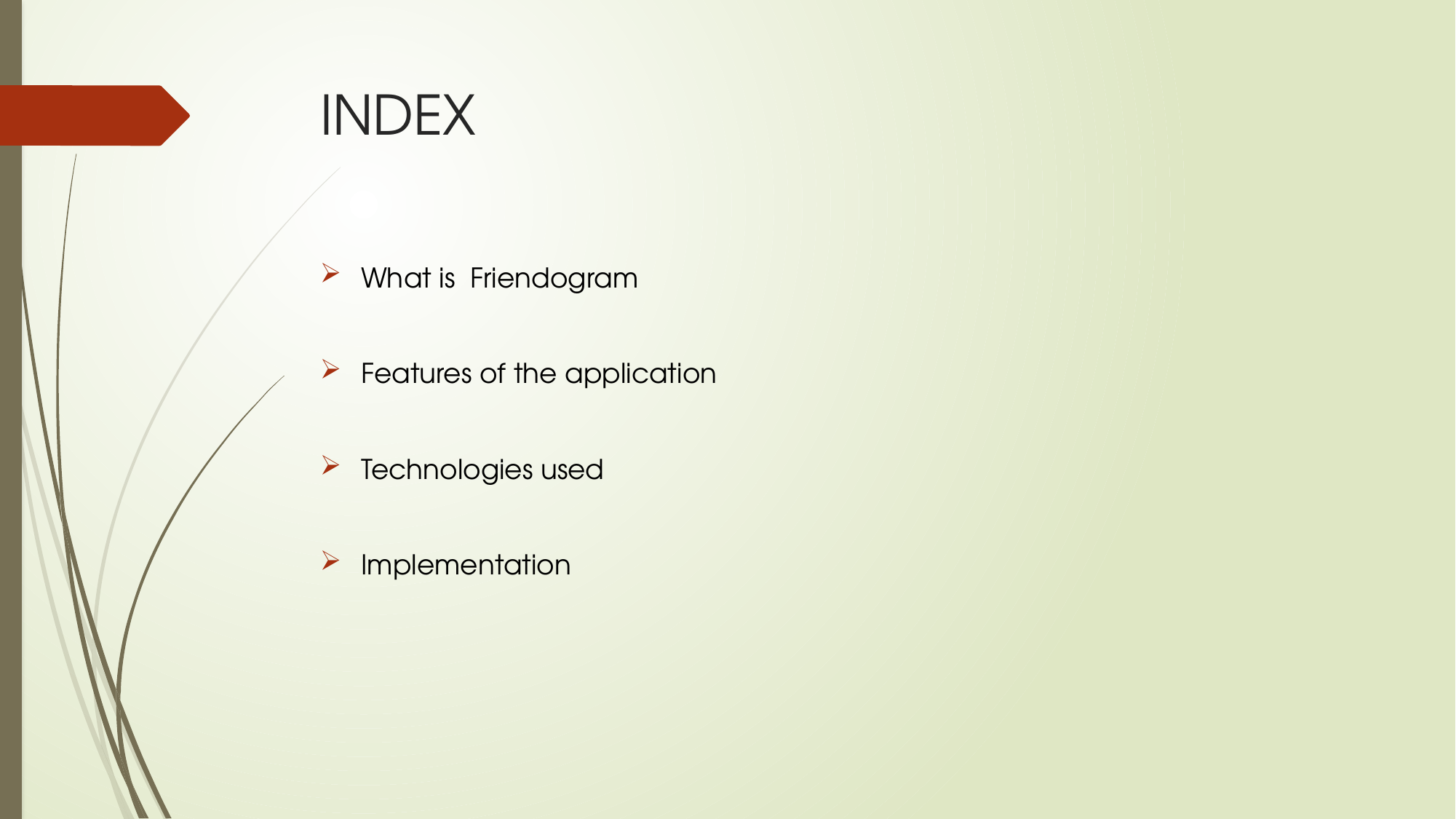

# INDEX
What is  Friendogram

Features of the application

Technologies used

Implementation